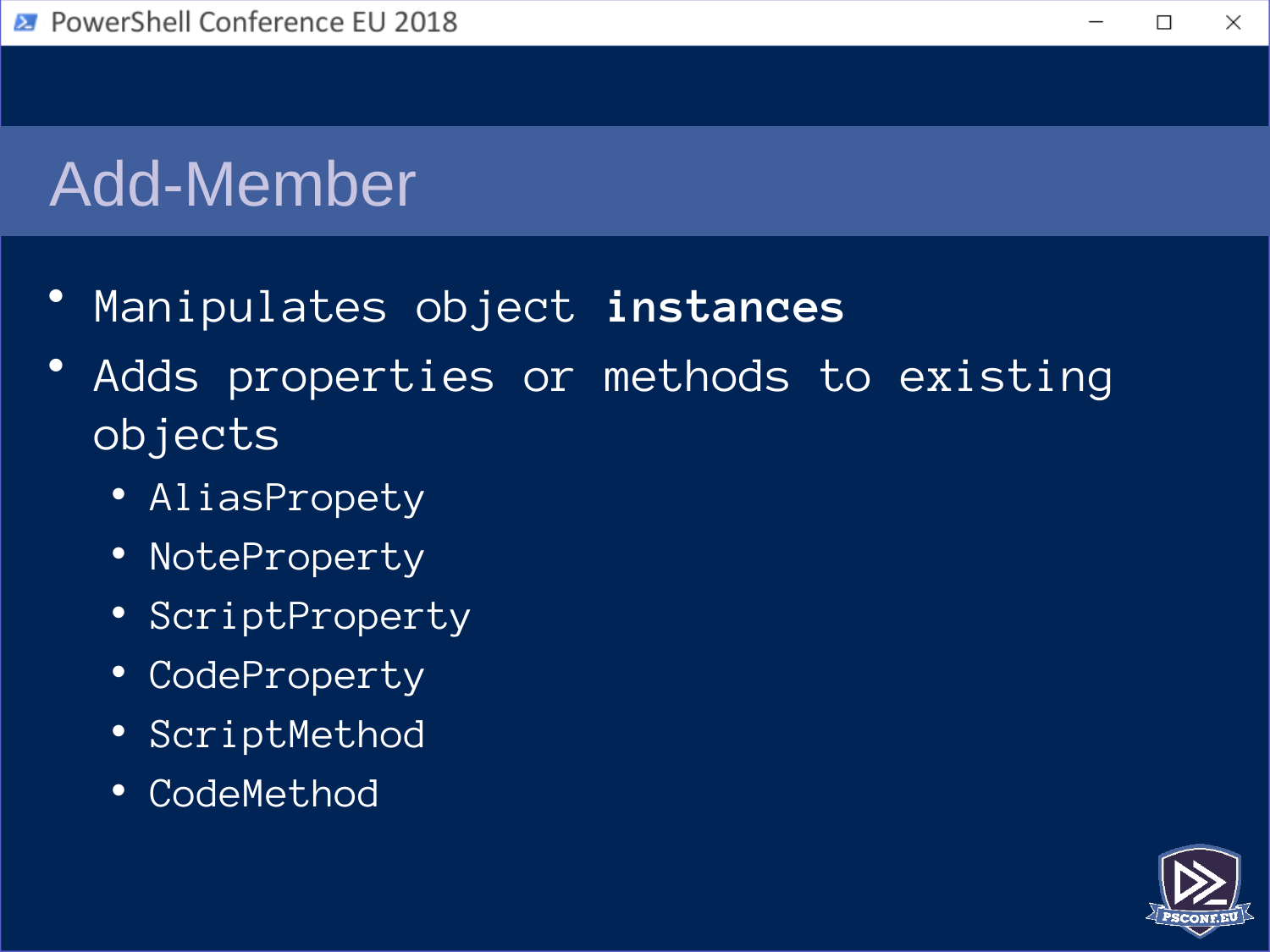

# Add-Member
Manipulates object instances
Adds properties or methods to existing objects
AliasPropety
NoteProperty
ScriptProperty
CodeProperty
ScriptMethod
CodeMethod